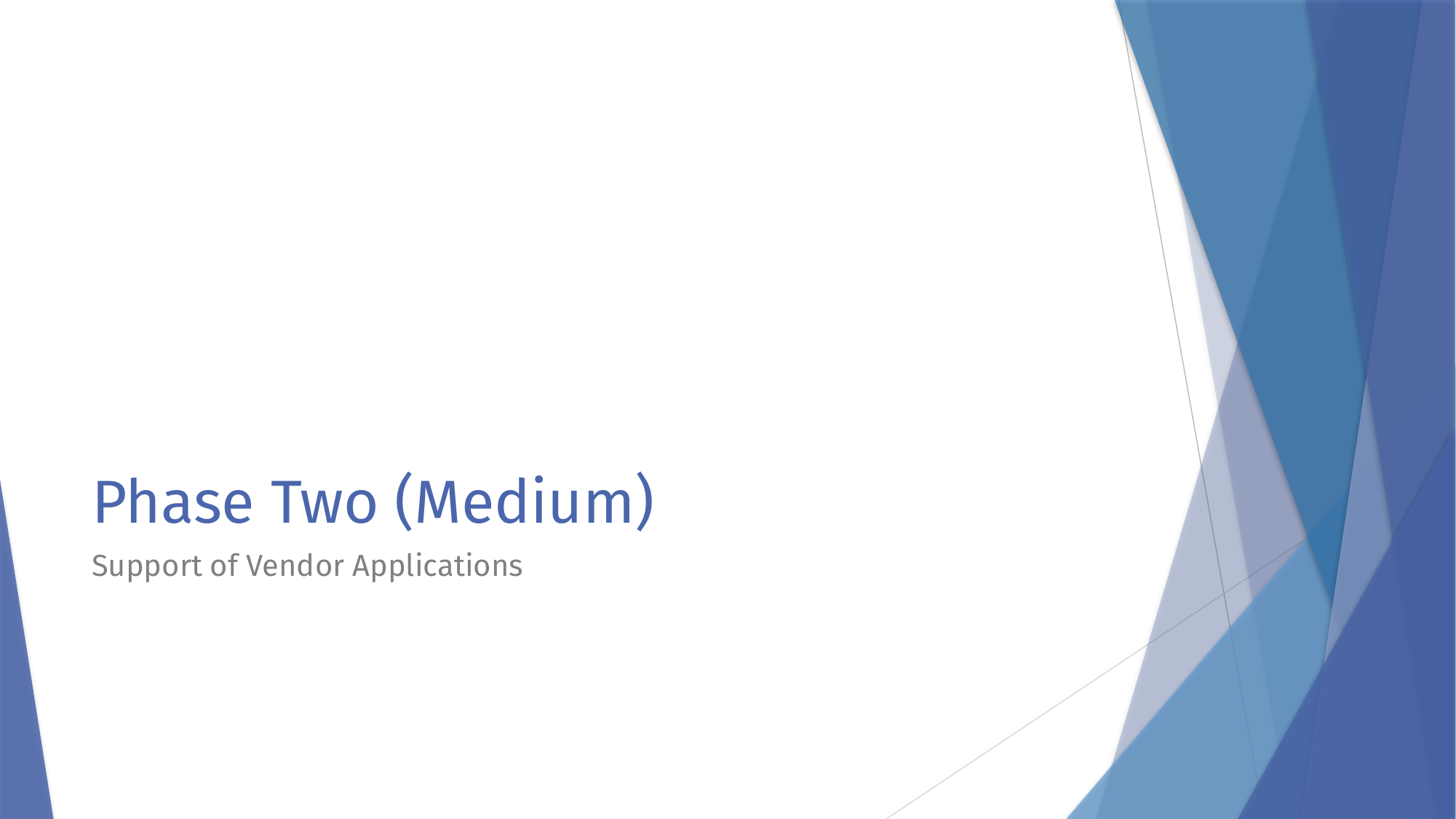

# Phase Two (Medium)
Support of Vendor Applications